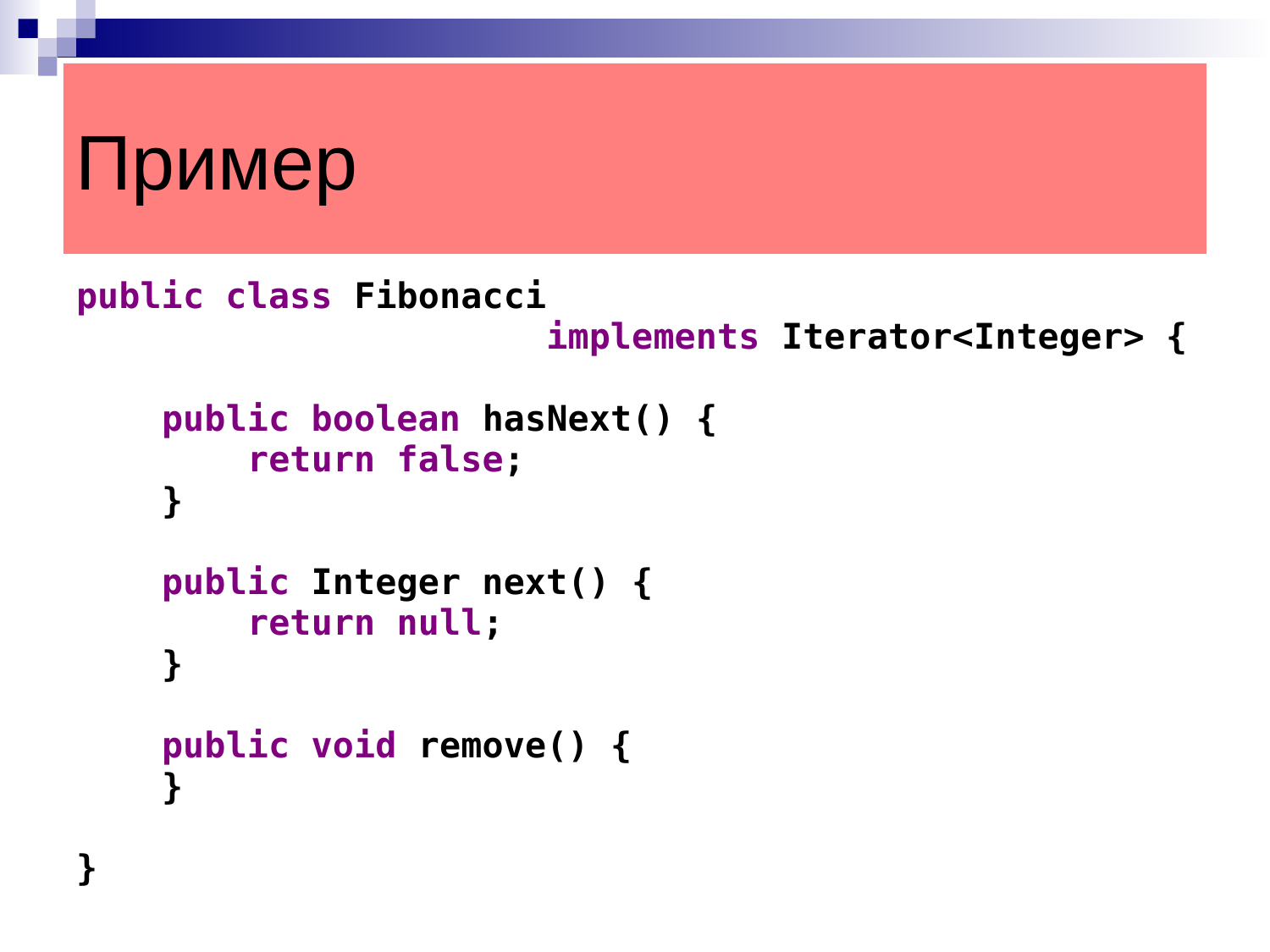

Пример
public class Fibonacci
                      implements Iterator<Integer> {

    public boolean hasNext() {
        return false;
    }

    public Integer next() {
        return null;
    }

    public void remove() {
    }

}